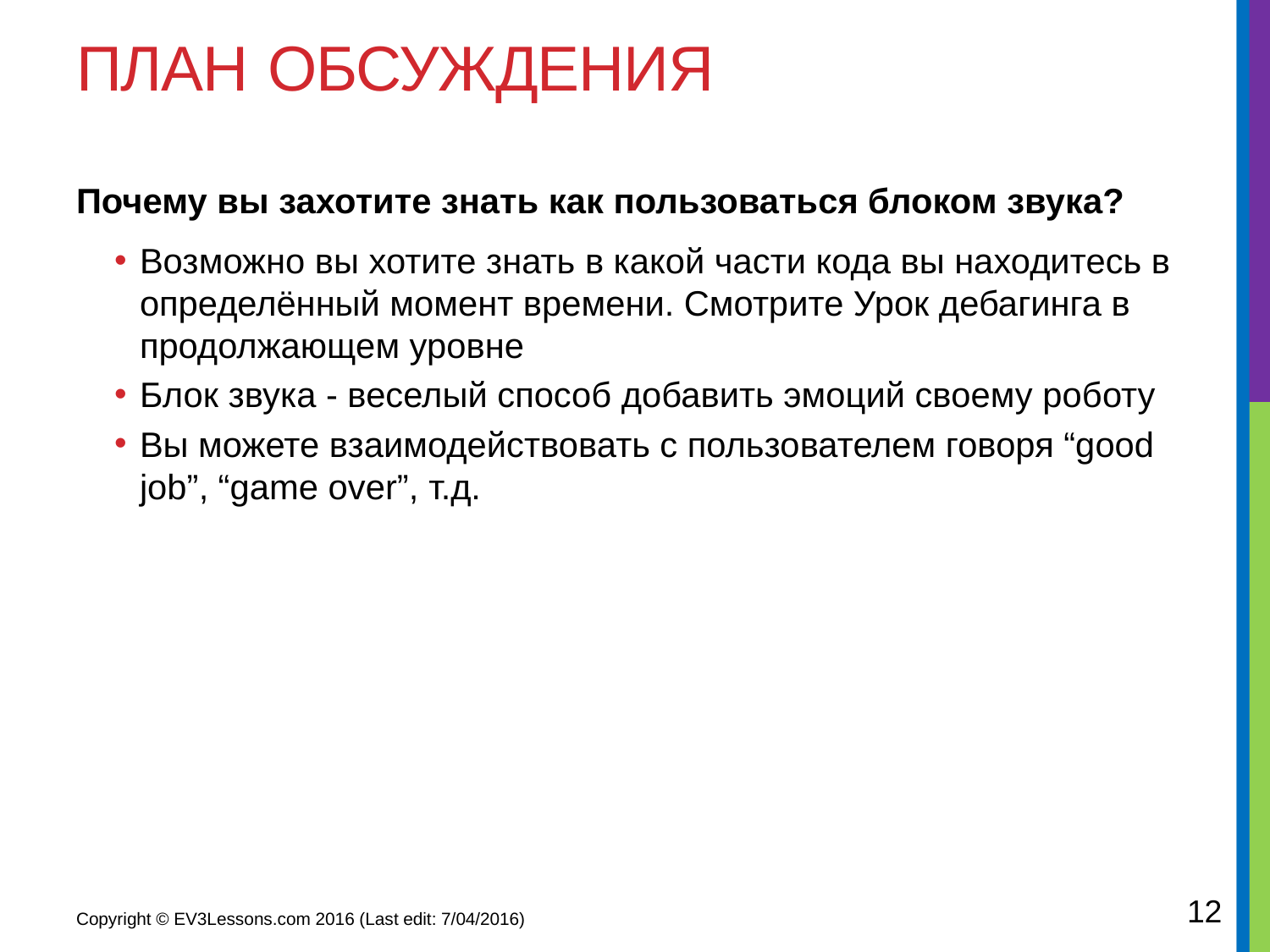

# План обсуждения
Почему вы захотите знать как пользоваться блоком звука?
Возможно вы хотите знать в какой части кода вы находитесь в определённый момент времени. Смотрите Урок дебагинга в продолжающем уровне
Блок звука - веселый способ добавить эмоций своему роботу
Вы можете взаимодействовать с пользователем говоря “good job”, “game over”, т.д.
12
Copyright © EV3Lessons.com 2016 (Last edit: 7/04/2016)